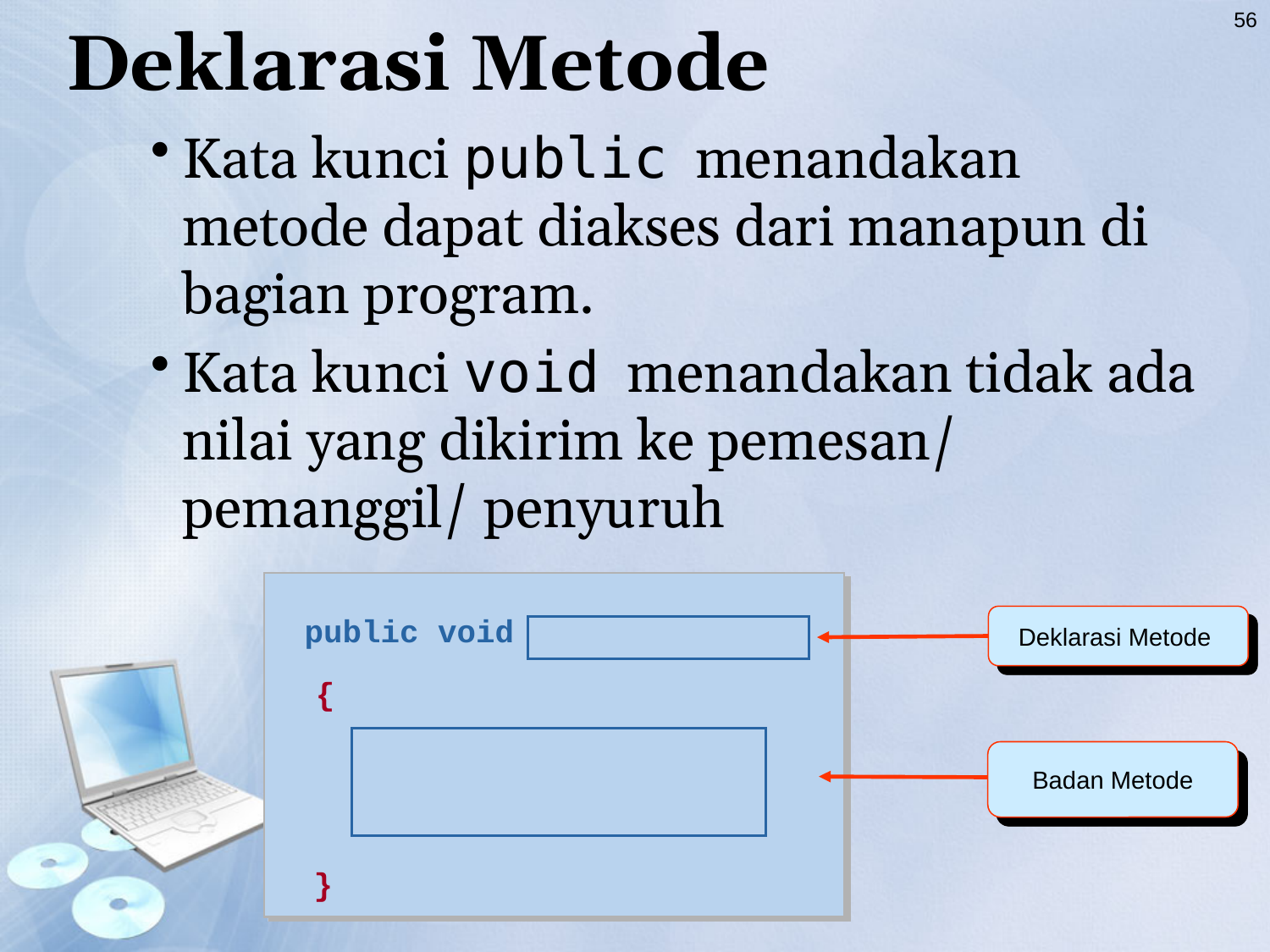

Deklarasi Metode
56
Kata kunci public  menandakan metode dapat diakses dari manapun di bagian program.
Kata kunci void  menandakan tidak ada nilai yang dikirim ke pemesan/ pemanggil/ penyuruh

public void
Deklarasi Metode

{

Badan Metode
}